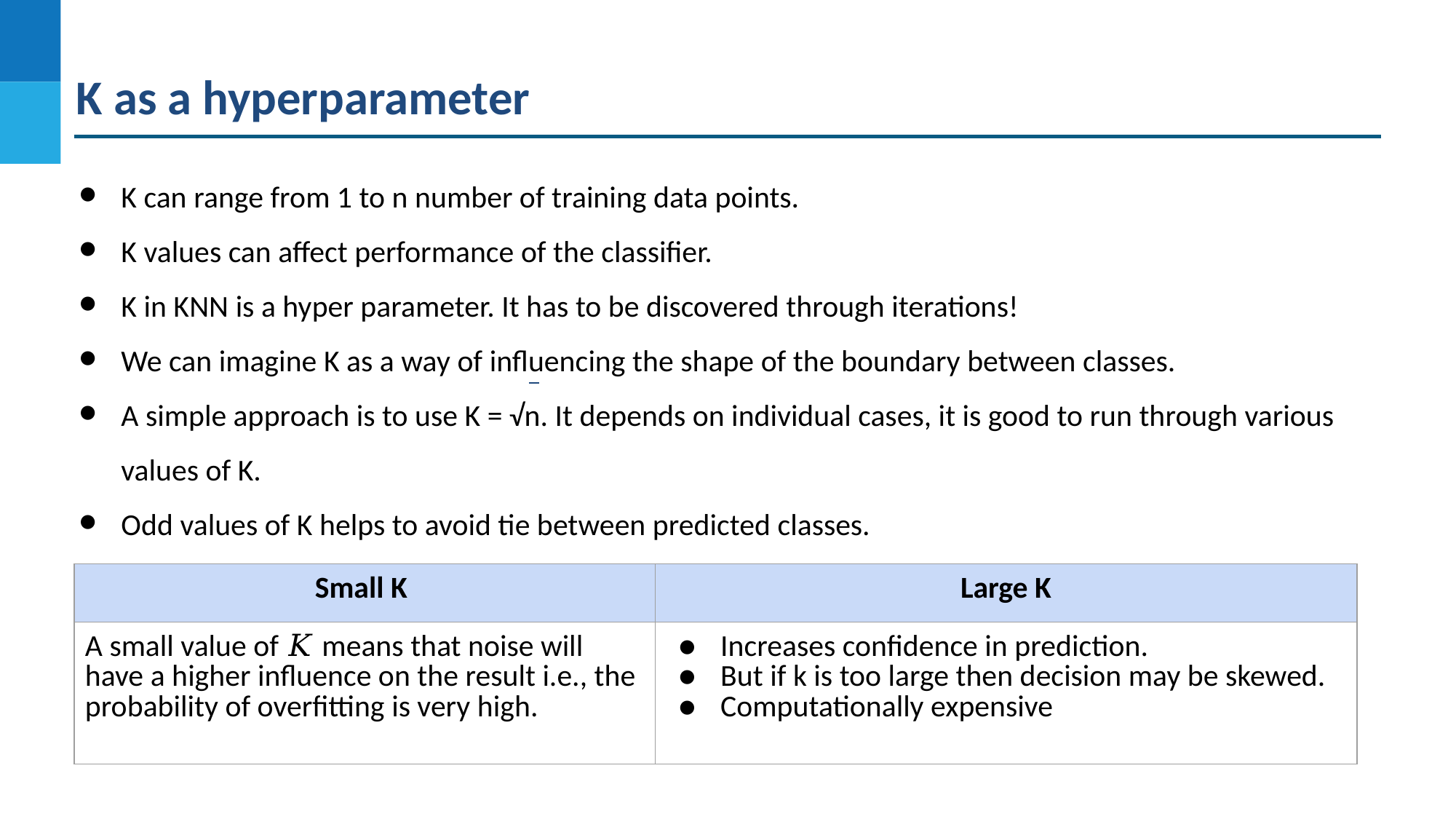

K as a hyperparameter

K can range from 1 to n number of training data points.
K values can affect performance of the classifier.
K in KNN is a hyper parameter. It has to be discovered through iterations!
We can imagine K as a way of influencing the shape of the boundary between classes.
A simple approach is to use K = √n. It depends on individual cases, it is good to run through various values of K.
Odd values of K helps to avoid tie between predicted classes.

| Small K | Large K |
| --- | --- |
| A small value of 𝐾 means that noise will have a higher influence on the result i.e., the probability of overfitting is very high. | Increases confidence in prediction. But if k is too large then decision may be skewed. Computationally expensive |